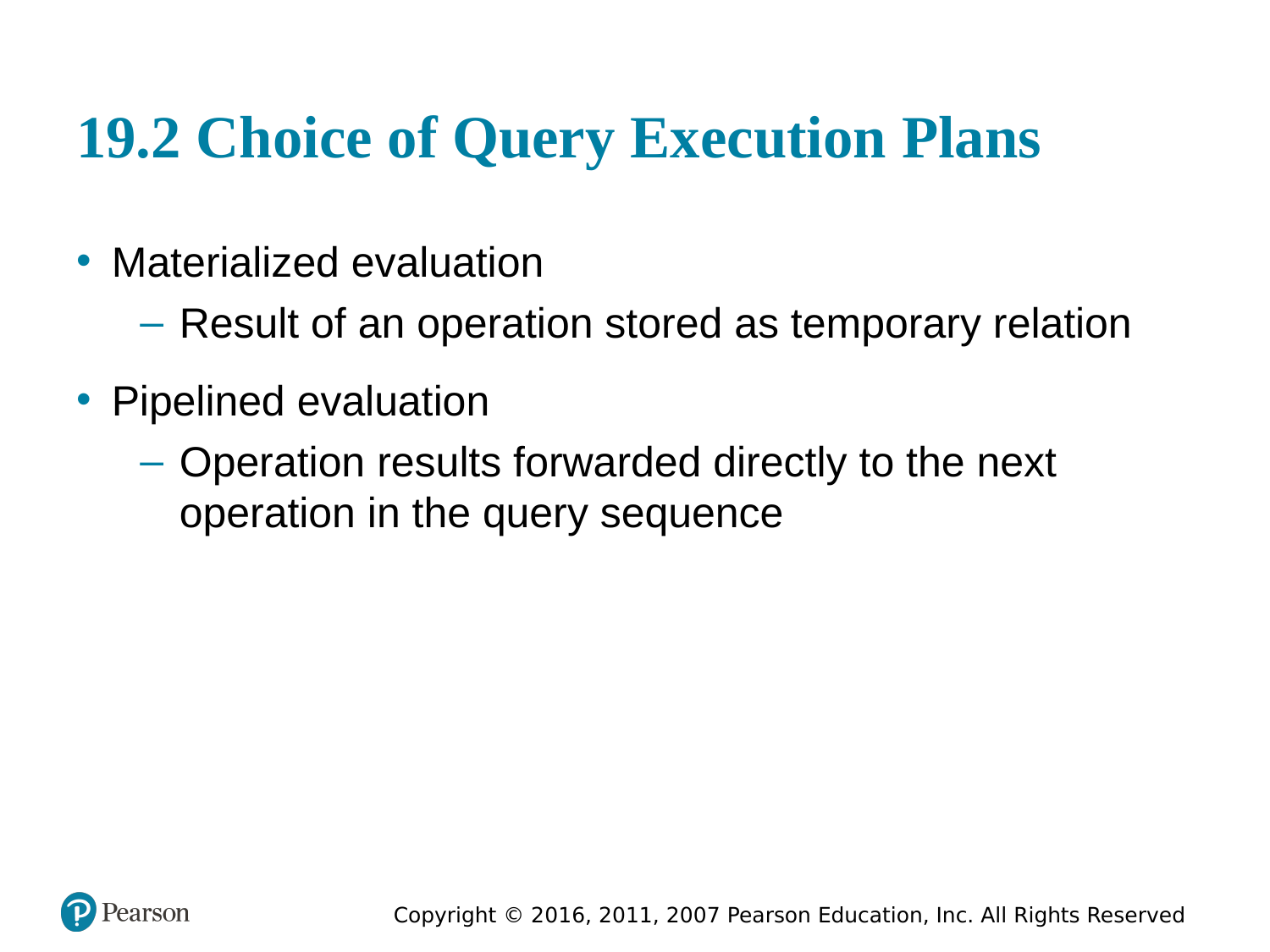

# 19.2 Choice of Query Execution Plans
Materialized evaluation
Result of an operation stored as temporary relation
Pipelined evaluation
Operation results forwarded directly to the next operation in the query sequence